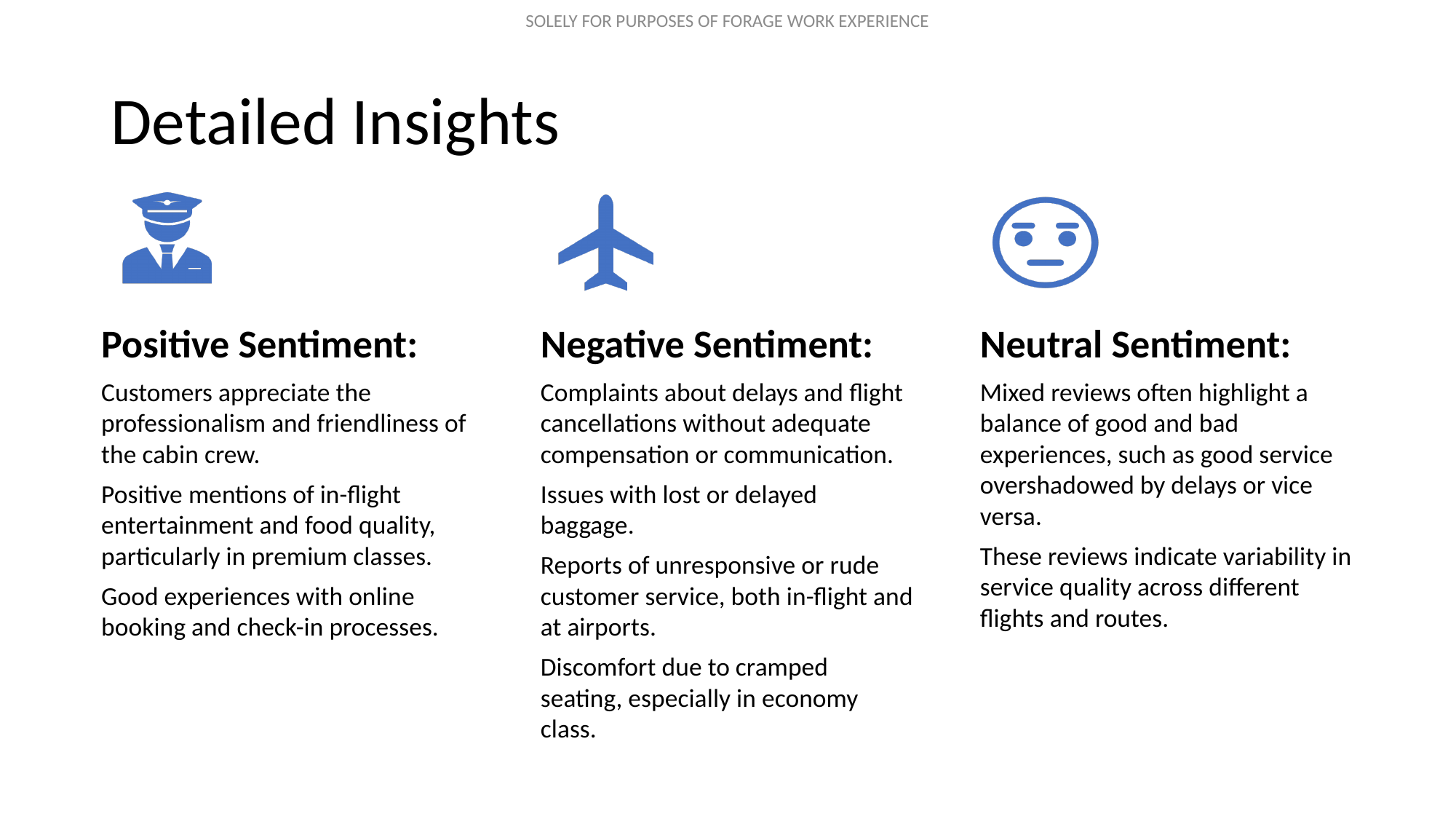

# Detailed Insights
Positive Sentiment:
Customers appreciate the professionalism and friendliness of the cabin crew.
Positive mentions of in-flight entertainment and food quality, particularly in premium classes.
Good experiences with online booking and check-in processes.
Negative Sentiment:
Complaints about delays and flight cancellations without adequate compensation or communication.
Issues with lost or delayed baggage.
Reports of unresponsive or rude customer service, both in-flight and at airports.
Discomfort due to cramped seating, especially in economy class.
Neutral Sentiment:
Mixed reviews often highlight a balance of good and bad experiences, such as good service overshadowed by delays or vice versa.
These reviews indicate variability in service quality across different flights and routes.